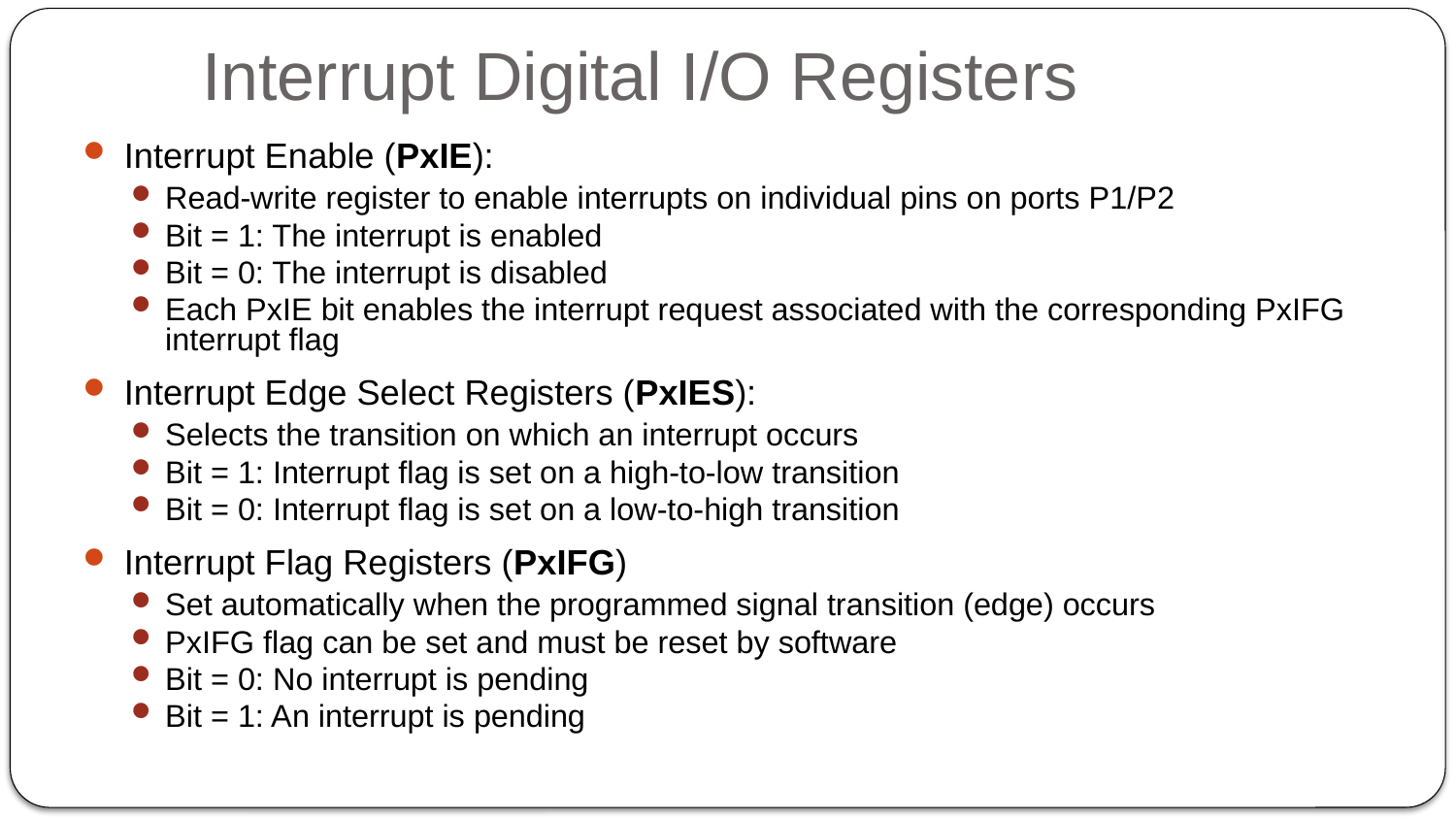

# Interrupt Digital I/O Registers
Interrupt Enable (PxIE):
Read-write register to enable interrupts on individual pins on ports P1/P2
Bit = 1: The interrupt is enabled
Bit = 0: The interrupt is disabled
Each PxIE bit enables the interrupt request associated with the corresponding PxIFG interrupt flag
Interrupt Edge Select Registers (PxIES):
Selects the transition on which an interrupt occurs
Bit = 1: Interrupt flag is set on a high-to-low transition
Bit = 0: Interrupt flag is set on a low-to-high transition
Interrupt Flag Registers (PxIFG)
Set automatically when the programmed signal transition (edge) occurs
PxIFG flag can be set and must be reset by software
Bit = 0: No interrupt is pending
Bit = 1: An interrupt is pending
84